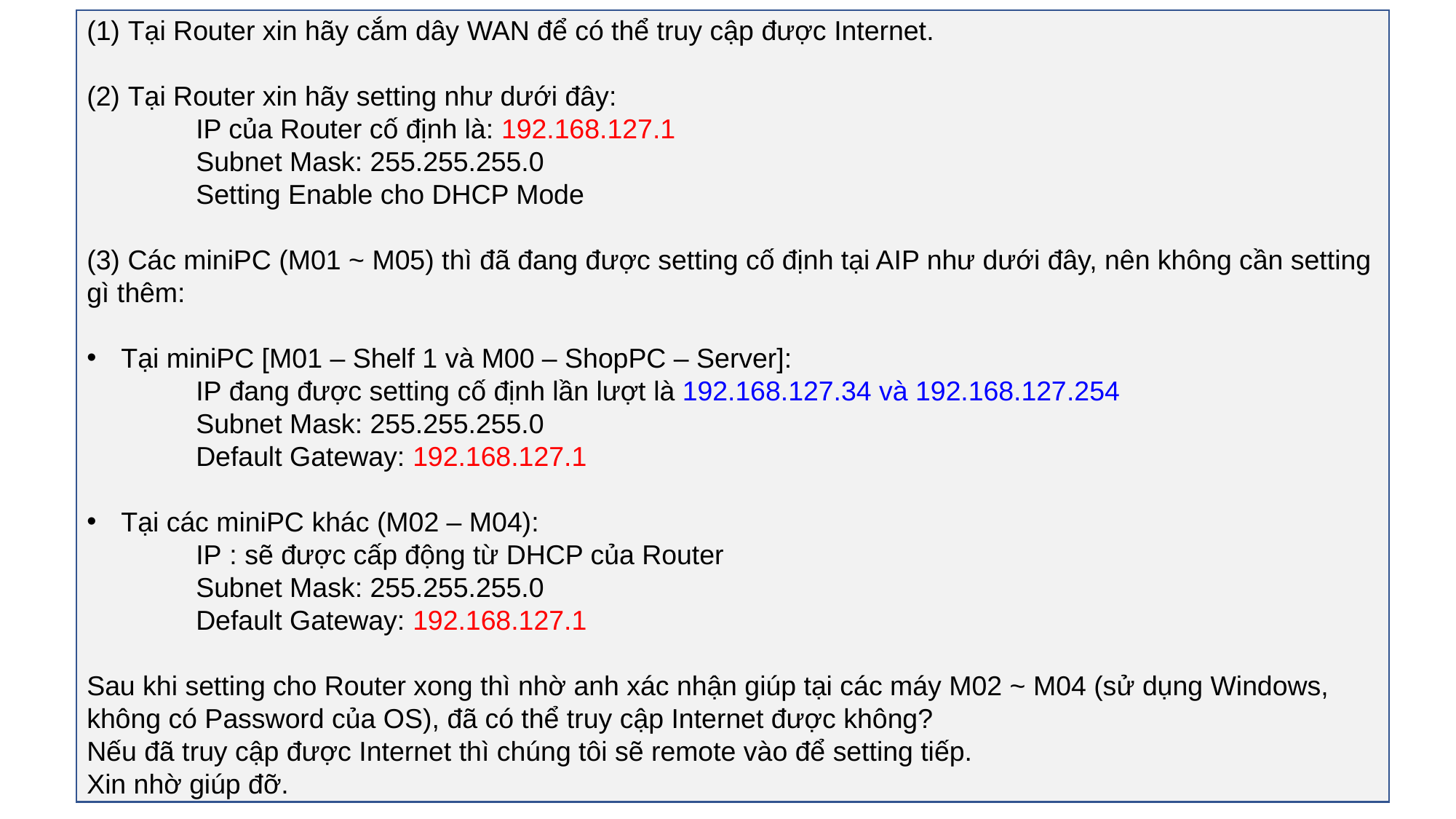

(1) Tại Router xin hãy cắm dây WAN để có thể truy cập được Internet.

(2) Tại Router xin hãy setting như dưới đây:
	IP của Router cố định là: 192.168.127.1
	Subnet Mask: 255.255.255.0
	Setting Enable cho DHCP Mode

(3) Các miniPC (M01 ~ M05) thì đã đang được setting cố định tại AIP như dưới đây, nên không cần setting gì thêm:

Tại miniPC [M01 – Shelf 1 và M00 – ShopPC – Server]:
	IP đang được setting cố định lần lượt là 192.168.127.34 và 192.168.127.254
	Subnet Mask: 255.255.255.0
	Default Gateway: 192.168.127.1

Tại các miniPC khác (M02 – M04):
	IP : sẽ được cấp động từ DHCP của Router
	Subnet Mask: 255.255.255.0
	Default Gateway: 192.168.127.1

Sau khi setting cho Router xong thì nhờ anh xác nhận giúp tại các máy M02 ~ M04 (sử dụng Windows, không có Password của OS), đã có thể truy cập Internet được không?
Nếu đã truy cập được Internet thì chúng tôi sẽ remote vào để setting tiếp.
Xin nhờ giúp đỡ.